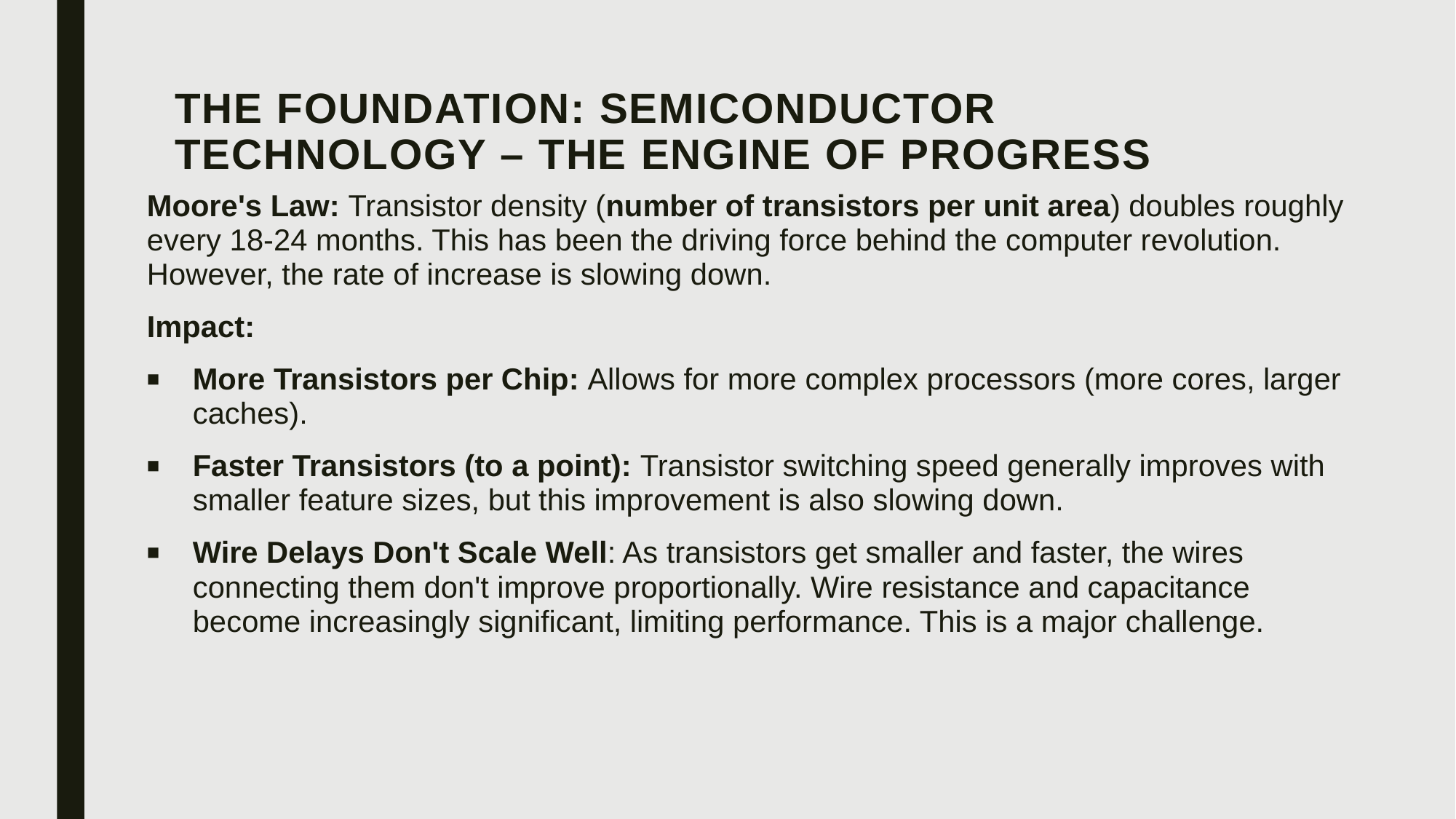

# The Foundation: Semiconductor Technology – The Engine of Progress
Moore's Law: Transistor density (number of transistors per unit area) doubles roughly every 18-24 months. This has been the driving force behind the computer revolution. However, the rate of increase is slowing down.
Impact:
More Transistors per Chip: Allows for more complex processors (more cores, larger caches).
Faster Transistors (to a point): Transistor switching speed generally improves with smaller feature sizes, but this improvement is also slowing down.
Wire Delays Don't Scale Well: As transistors get smaller and faster, the wires connecting them don't improve proportionally. Wire resistance and capacitance become increasingly significant, limiting performance. This is a major challenge.